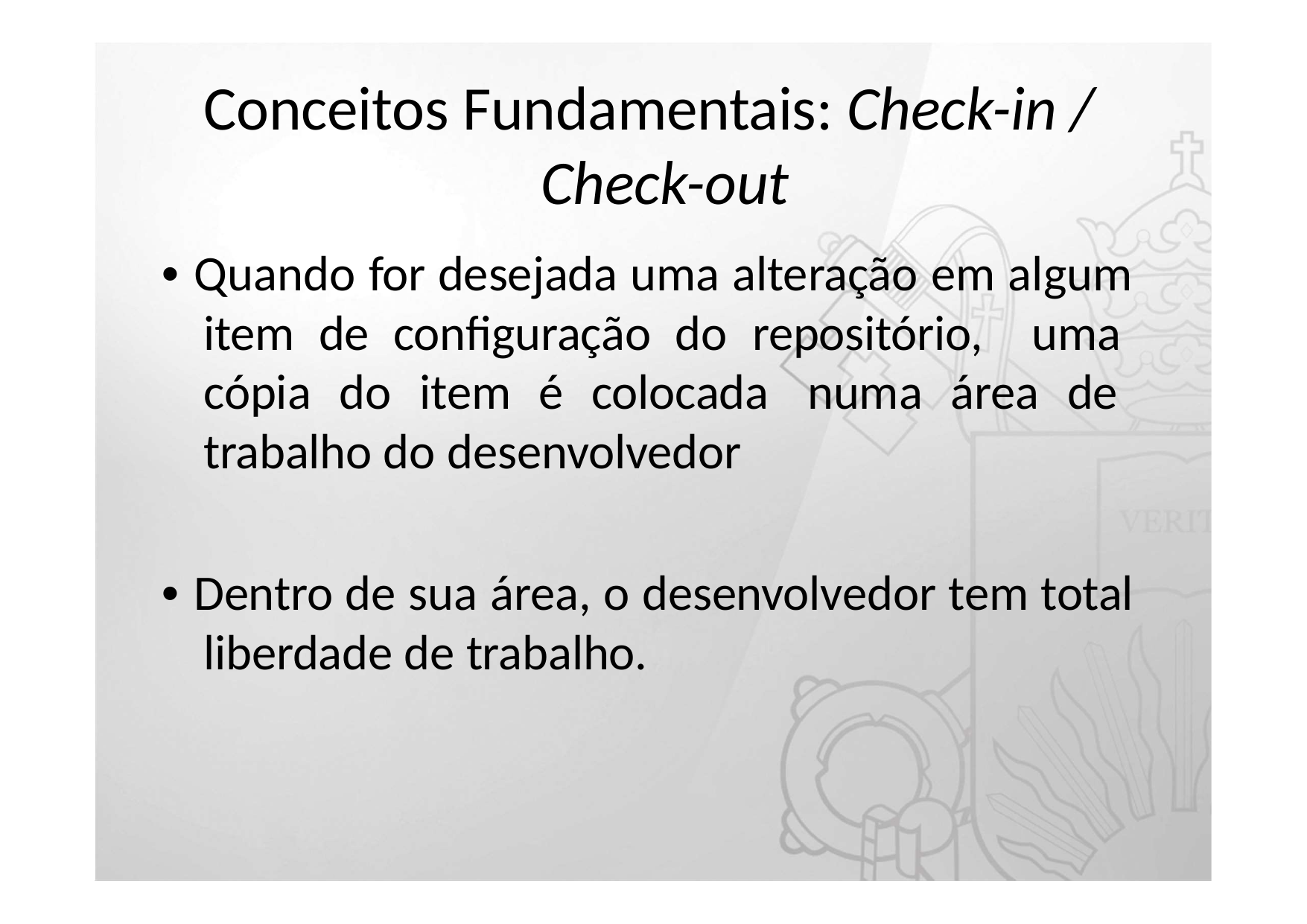

# Conceitos Fundamentais: Check-in /  Check-out
• Quando for desejada uma alteração em algum  item de configuração do repositório,  uma  cópia do item é colocada numa área de  trabalho do desenvolvedor

• Dentro de sua área, o desenvolvedor tem total  liberdade de trabalho.